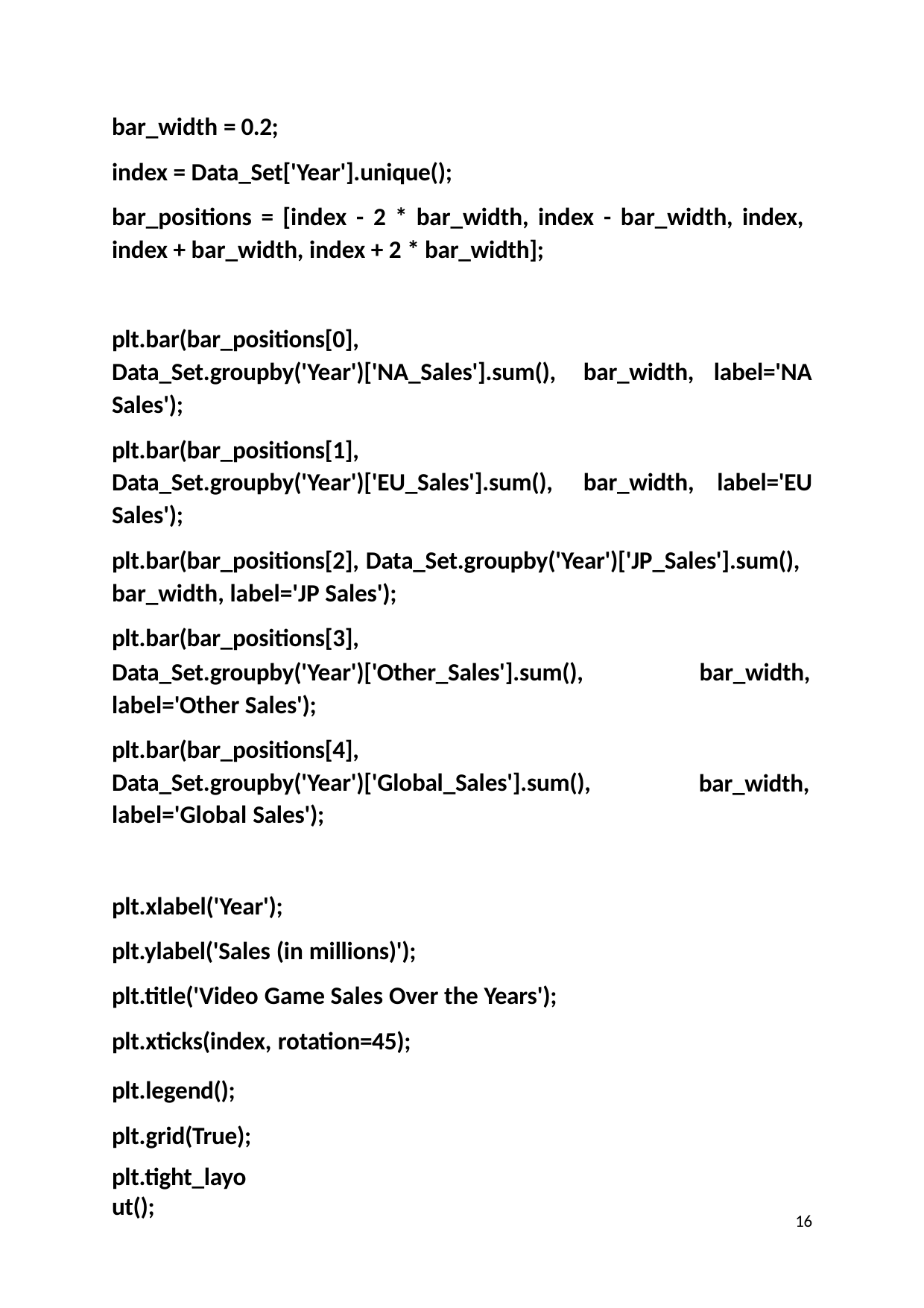

bar_width = 0.2;
index = Data_Set['Year'].unique();
bar_positions = [index - 2 * bar_width, index - bar_width, index, index + bar_width, index + 2 * bar_width];

plt.bar(bar_positions[0],
Data_Set.groupby('Year')['NA_Sales'].sum(),	bar_width,	label='NA Sales');
plt.bar(bar_positions[1],
Data_Set.groupby('Year')['EU_Sales'].sum(),	bar_width,	label='EU Sales');
plt.bar(bar_positions[2], Data_Set.groupby('Year')['JP_Sales'].sum(), bar_width, label='JP Sales');
plt.bar(bar_positions[3],
Data_Set.groupby('Year')['Other_Sales'].sum(), label='Other Sales');
plt.bar(bar_positions[4],
Data_Set.groupby('Year')['Global_Sales'].sum(), label='Global Sales');
bar_width,
bar_width,
plt.xlabel('Year');
plt.ylabel('Sales (in millions)');
plt.title('Video Game Sales Over the Years'); plt.xticks(index, rotation=45);
plt.legend(); plt.grid(True);
plt.tight_layout();
16